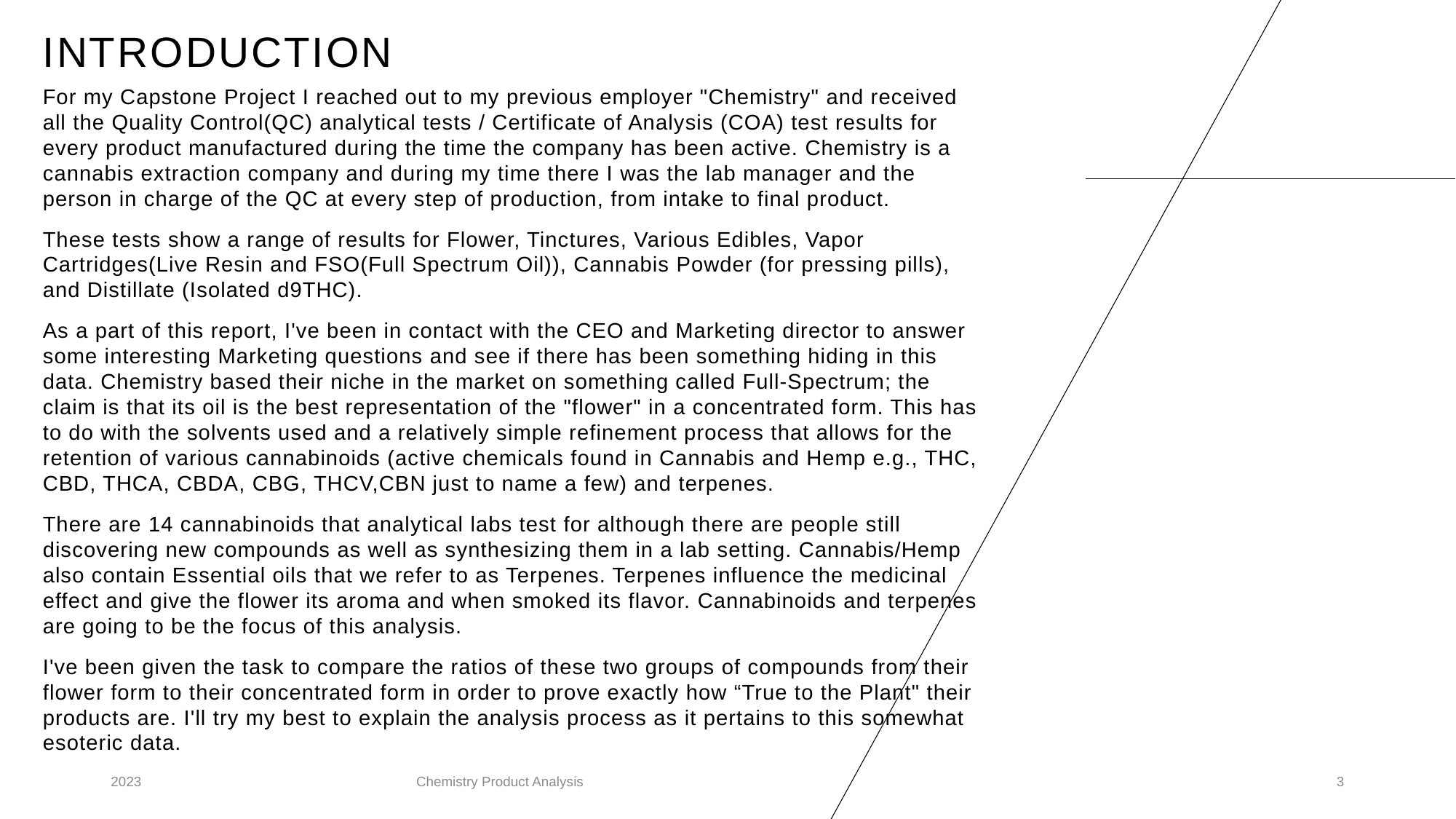

# INTRODUCTION
For my Capstone Project I reached out to my previous employer "Chemistry" and received all the Quality Control(QC) analytical tests / Certificate of Analysis (COA) test results for every product manufactured during the time the company has been active. Chemistry is a cannabis extraction company and during my time there I was the lab manager and the person in charge of the QC at every step of production, from intake to final product.
These tests show a range of results for Flower, Tinctures, Various Edibles, Vapor Cartridges(Live Resin and FSO(Full Spectrum Oil)), Cannabis Powder (for pressing pills), and Distillate (Isolated d9THC).
As a part of this report, I've been in contact with the CEO and Marketing director to answer some interesting Marketing questions and see if there has been something hiding in this data. Chemistry based their niche in the market on something called Full-Spectrum; the claim is that its oil is the best representation of the "flower" in a concentrated form. This has to do with the solvents used and a relatively simple refinement process that allows for the retention of various cannabinoids (active chemicals found in Cannabis and Hemp e.g., THC, CBD, THCA, CBDA, CBG, THCV,CBN just to name a few) and terpenes.
There are 14 cannabinoids that analytical labs test for although there are people still discovering new compounds as well as synthesizing them in a lab setting. Cannabis/Hemp also contain Essential oils that we refer to as Terpenes. Terpenes influence the medicinal effect and give the flower its aroma and when smoked its flavor. Cannabinoids and terpenes are going to be the focus of this analysis.
I've been given the task to compare the ratios of these two groups of compounds from their flower form to their concentrated form in order to prove exactly how “True to the Plant" their products are. I'll try my best to explain the analysis process as it pertains to this somewhat esoteric data.
2023
Chemistry Product Analysis
3